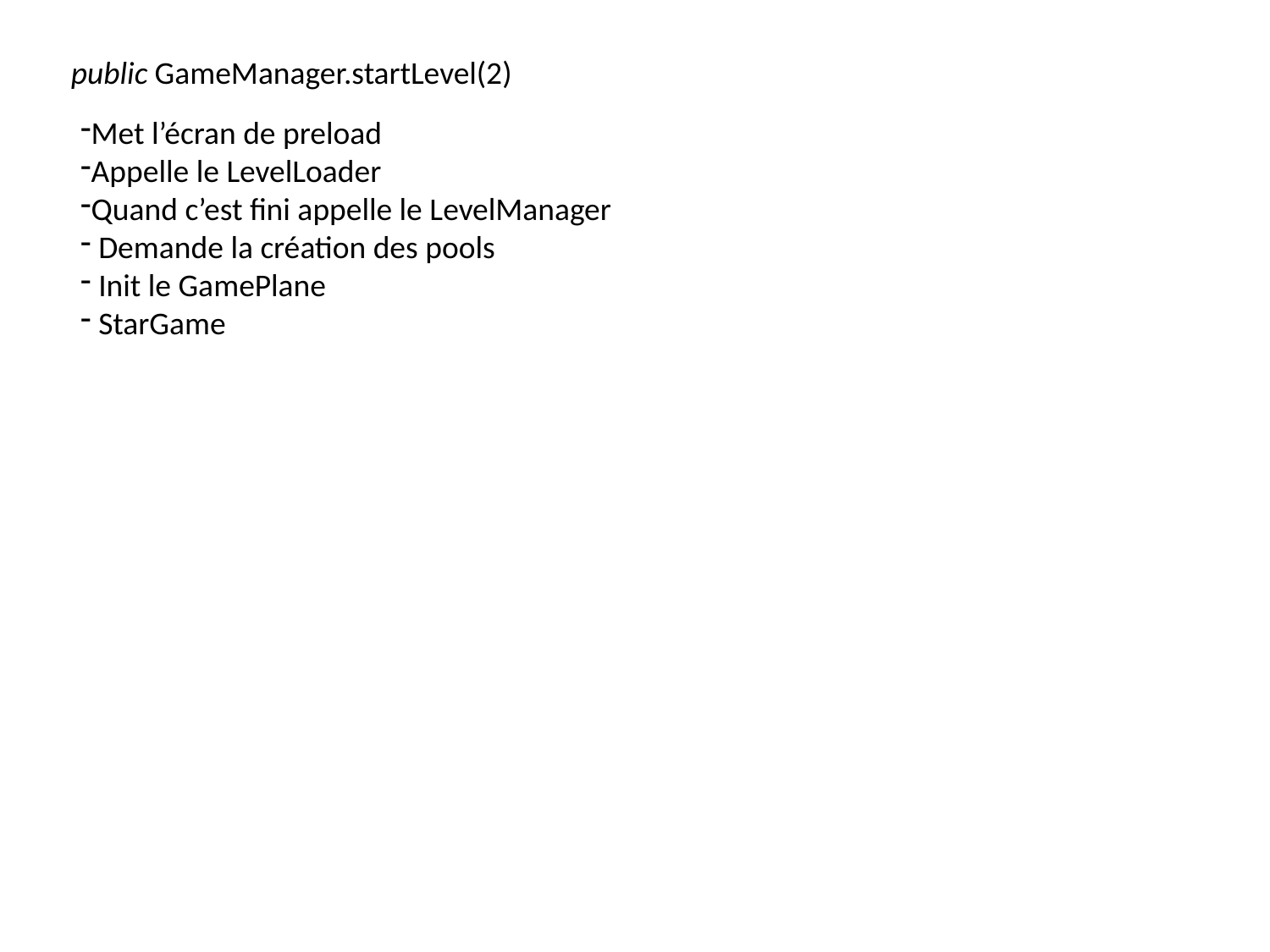

public GameManager.startLevel(2)
Met l’écran de preload
Appelle le LevelLoader
Quand c’est fini appelle le LevelManager
 Demande la création des pools
 Init le GamePlane
 StarGame